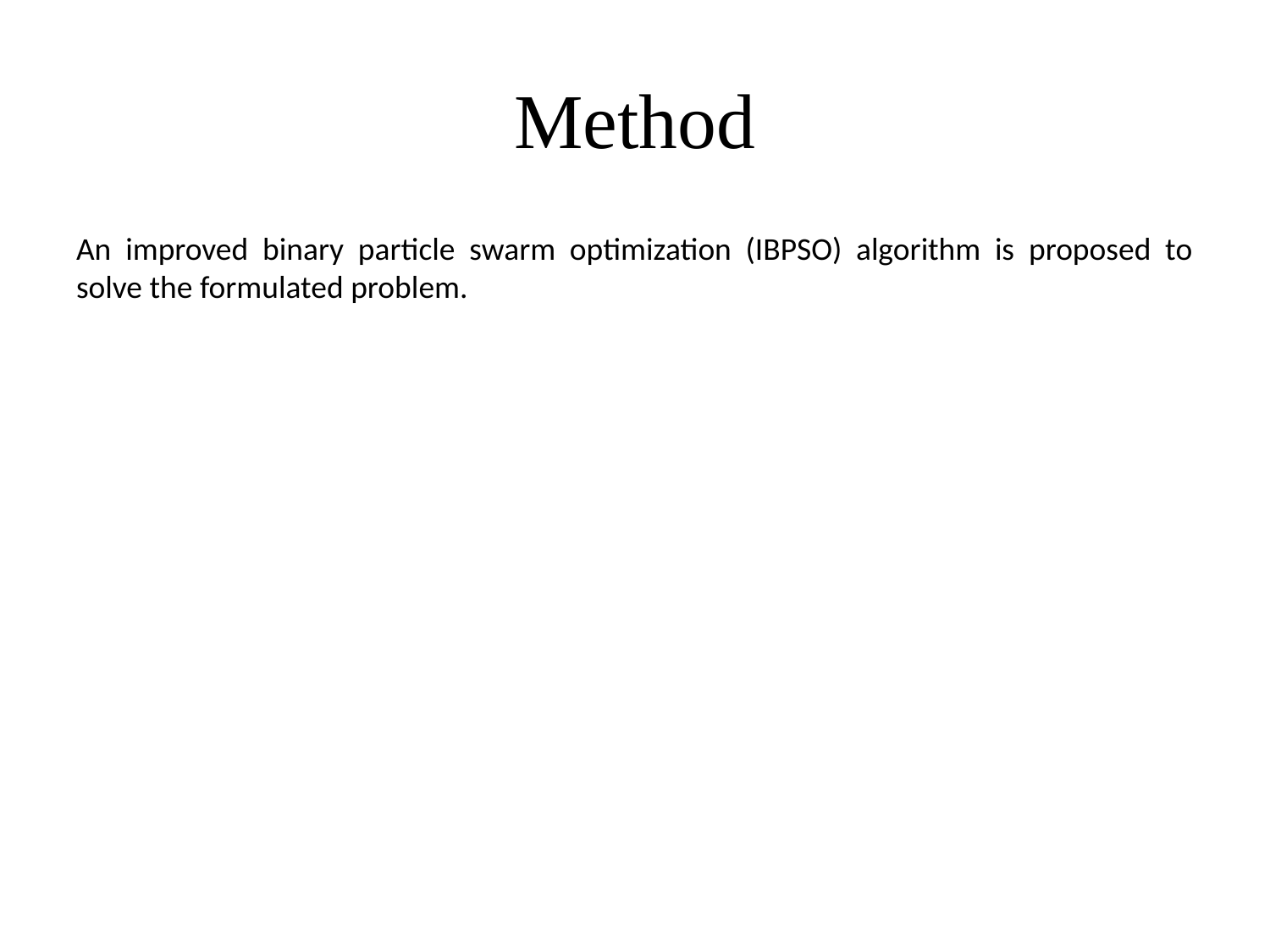

# Method
An improved binary particle swarm optimization (IBPSO) algorithm is proposed to solve the formulated problem.